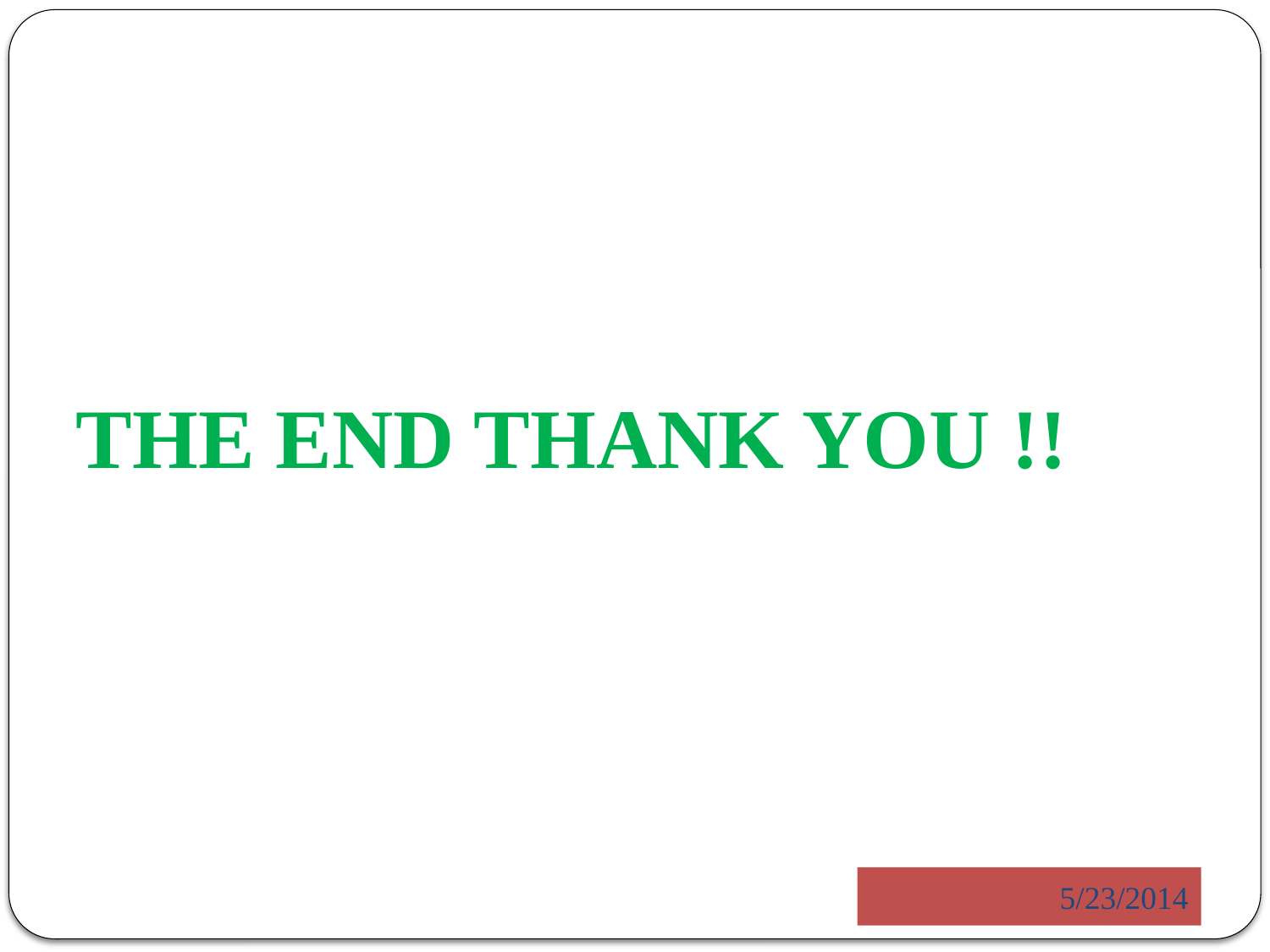

THE END THANK YOU !!

5/23/2014
5/23/2014